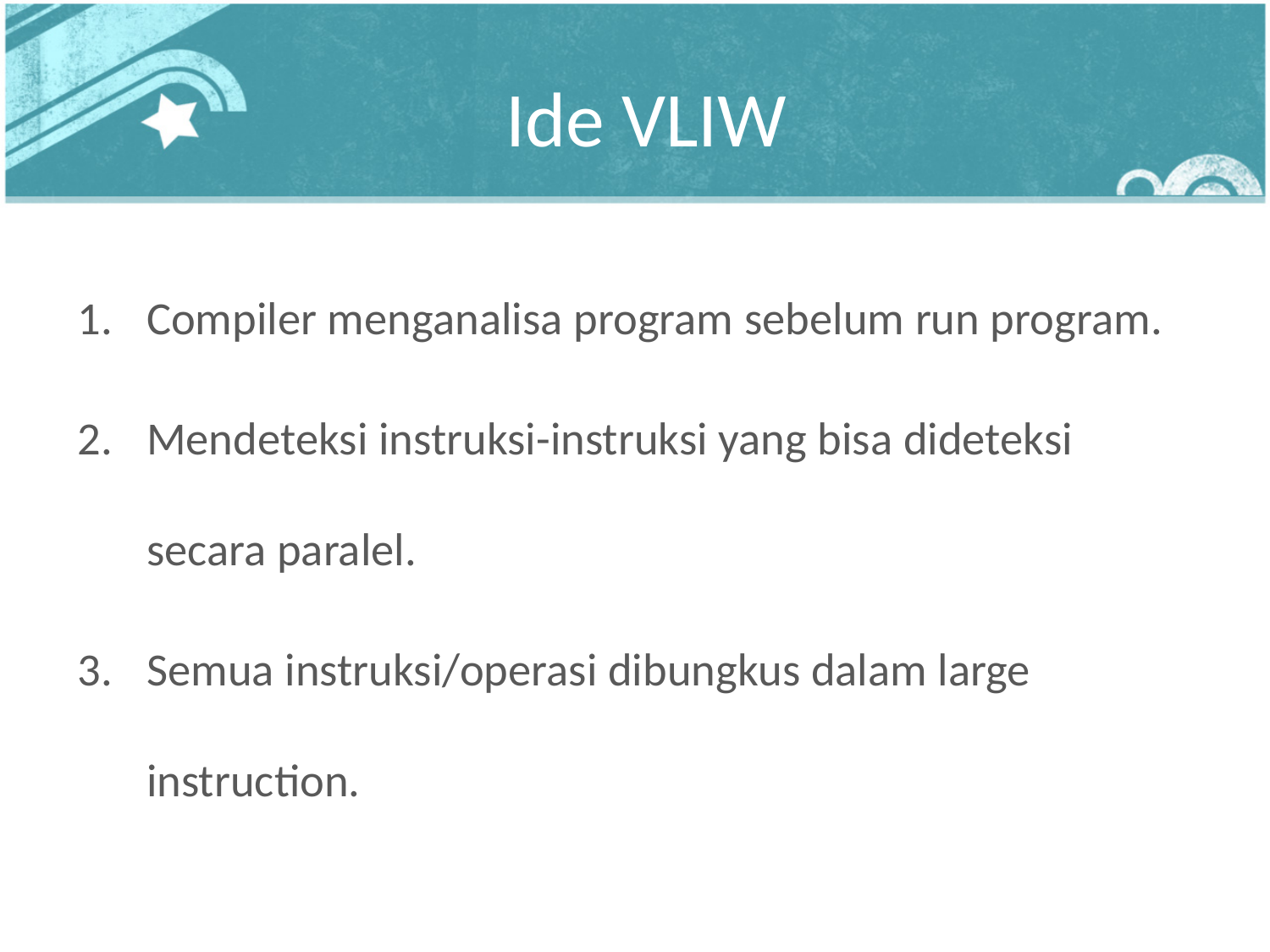

# Ide VLIW
Compiler menganalisa program sebelum run program.
Mendeteksi instruksi-instruksi yang bisa dideteksi secara paralel.
Semua instruksi/operasi dibungkus dalam large instruction.